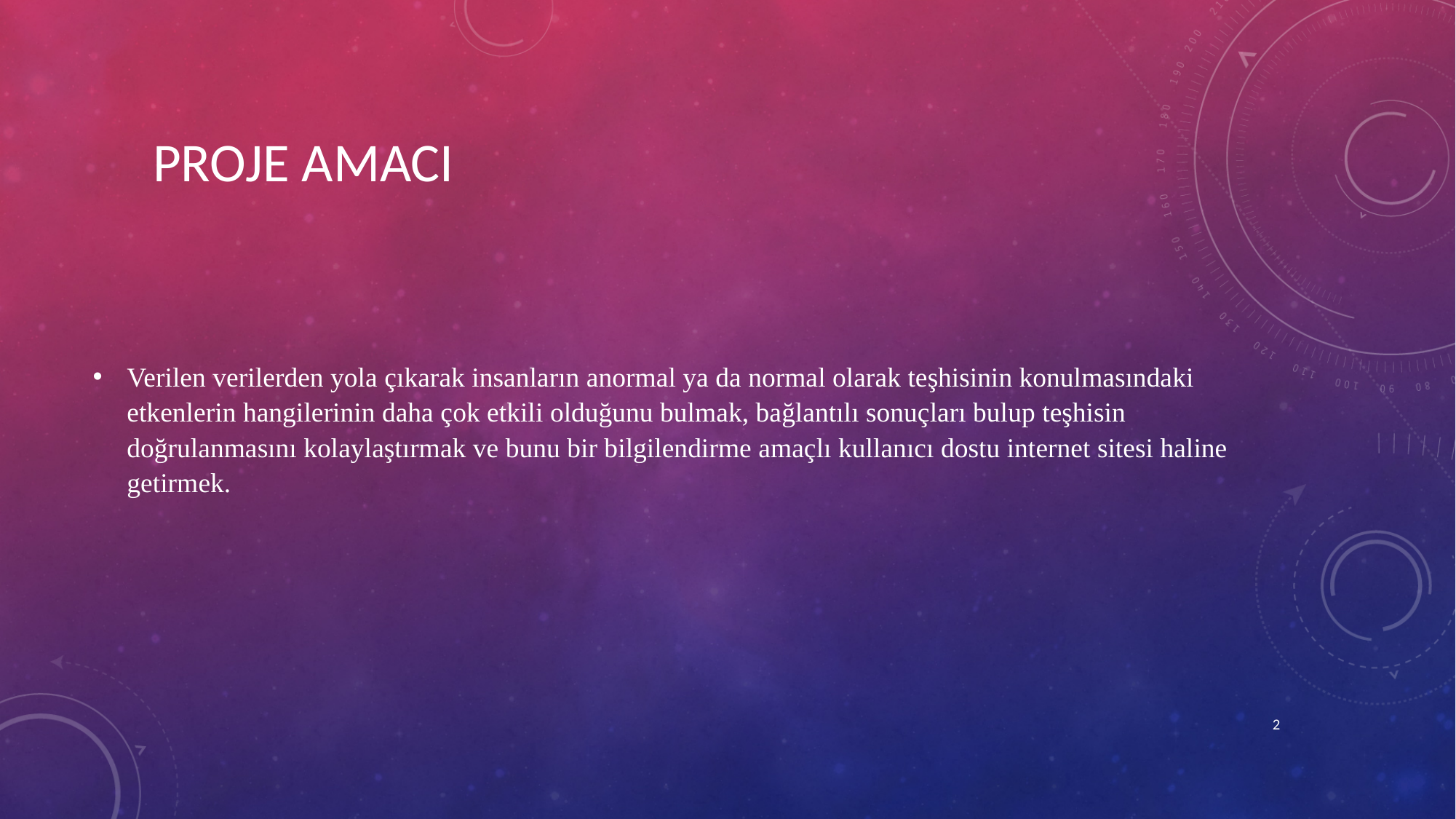

# Proje AMacı
Verilen verilerden yola çıkarak insanların anormal ya da normal olarak teşhisinin konulmasındaki etkenlerin hangilerinin daha çok etkili olduğunu bulmak, bağlantılı sonuçları bulup teşhisin doğrulanmasını kolaylaştırmak ve bunu bir bilgilendirme amaçlı kullanıcı dostu internet sitesi haline getirmek.

2